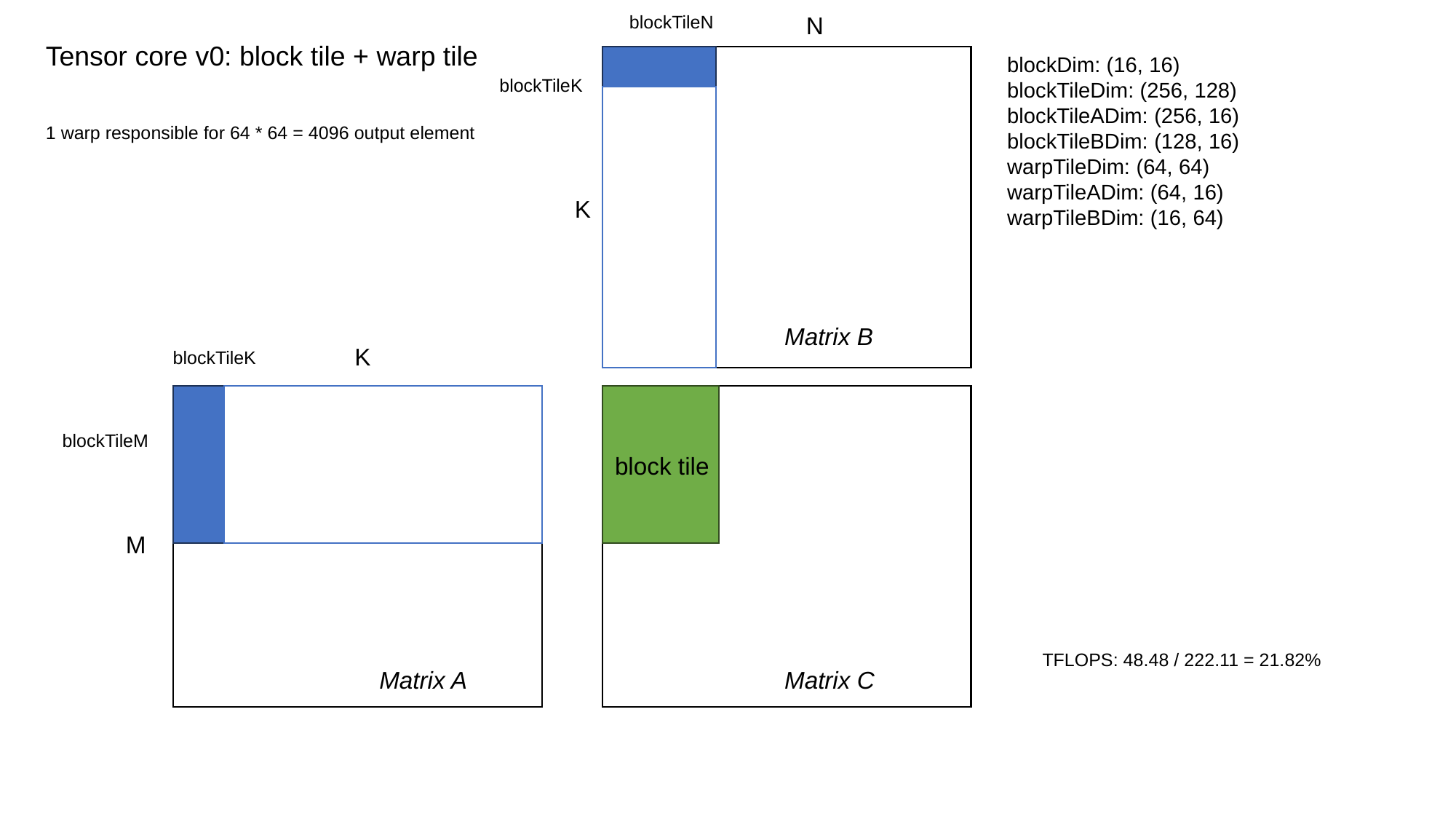

blockTileN
N
Tensor core v0: block tile + warp tile
blockDim: (16, 16)
blockTileDim: (256, 128)
blockTileADim: (256, 16)
blockTileBDim: (128, 16)
warpTileDim: (64, 64)
warpTileADim: (64, 16)
warpTileBDim: (16, 64)

blockTileK

1 warp responsible for 64 * 64 = 4096 output element
K
Matrix B
K
blockTileK

blockTileM
block tile
M
TFLOPS: 48.48 / 222.11 = 21.82%
Matrix A
Matrix C